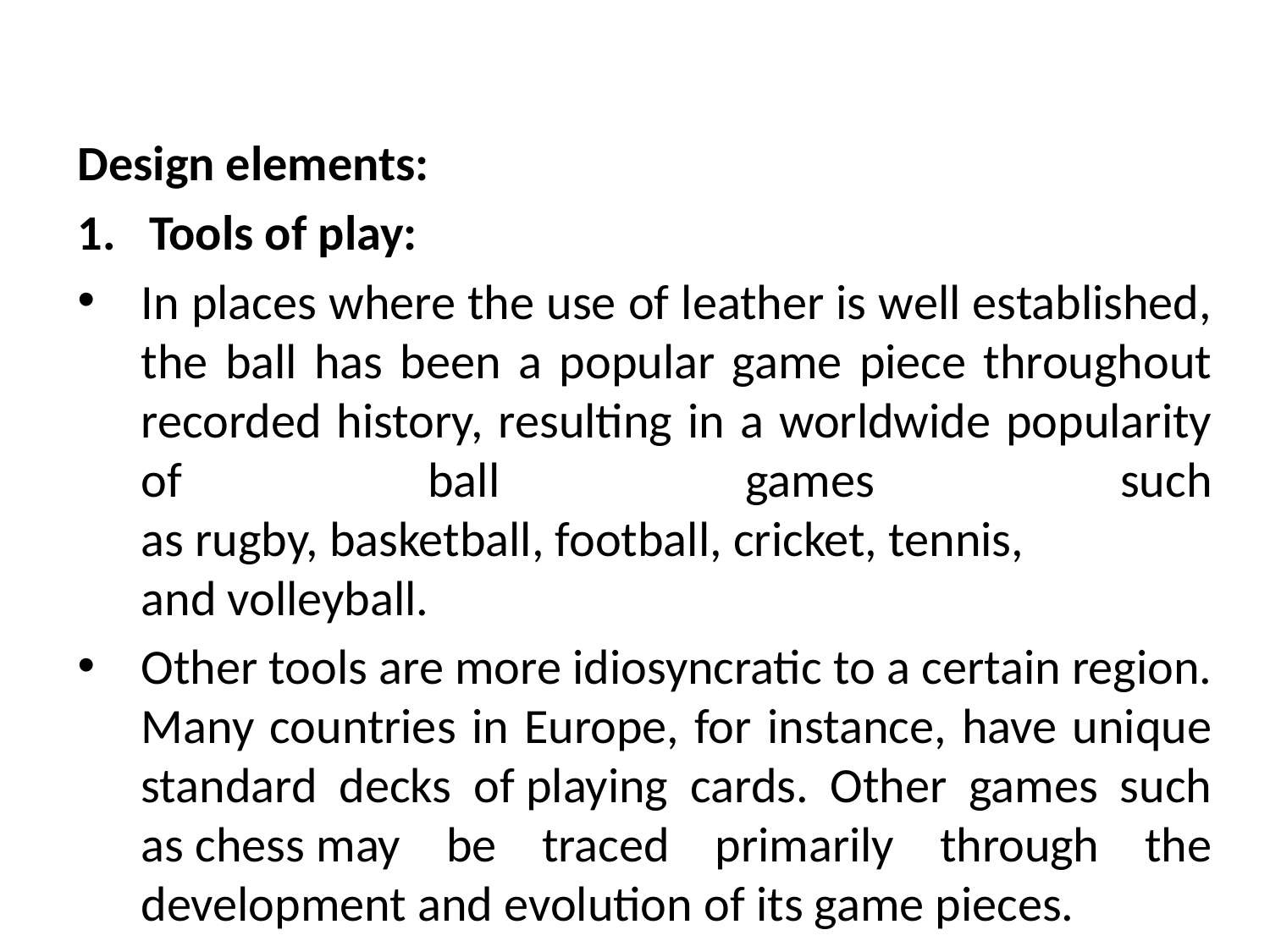

Design elements:
Tools of play:
In places where the use of leather is well established, the ball has been a popular game piece throughout recorded history, resulting in a worldwide popularity of ball games such as rugby, basketball, football, cricket, tennis, and volleyball.
Other tools are more idiosyncratic to a certain region. Many countries in Europe, for instance, have unique standard decks of playing cards. Other games such as chess may be traced primarily through the development and evolution of its game pieces.
# Introduction to Game Design